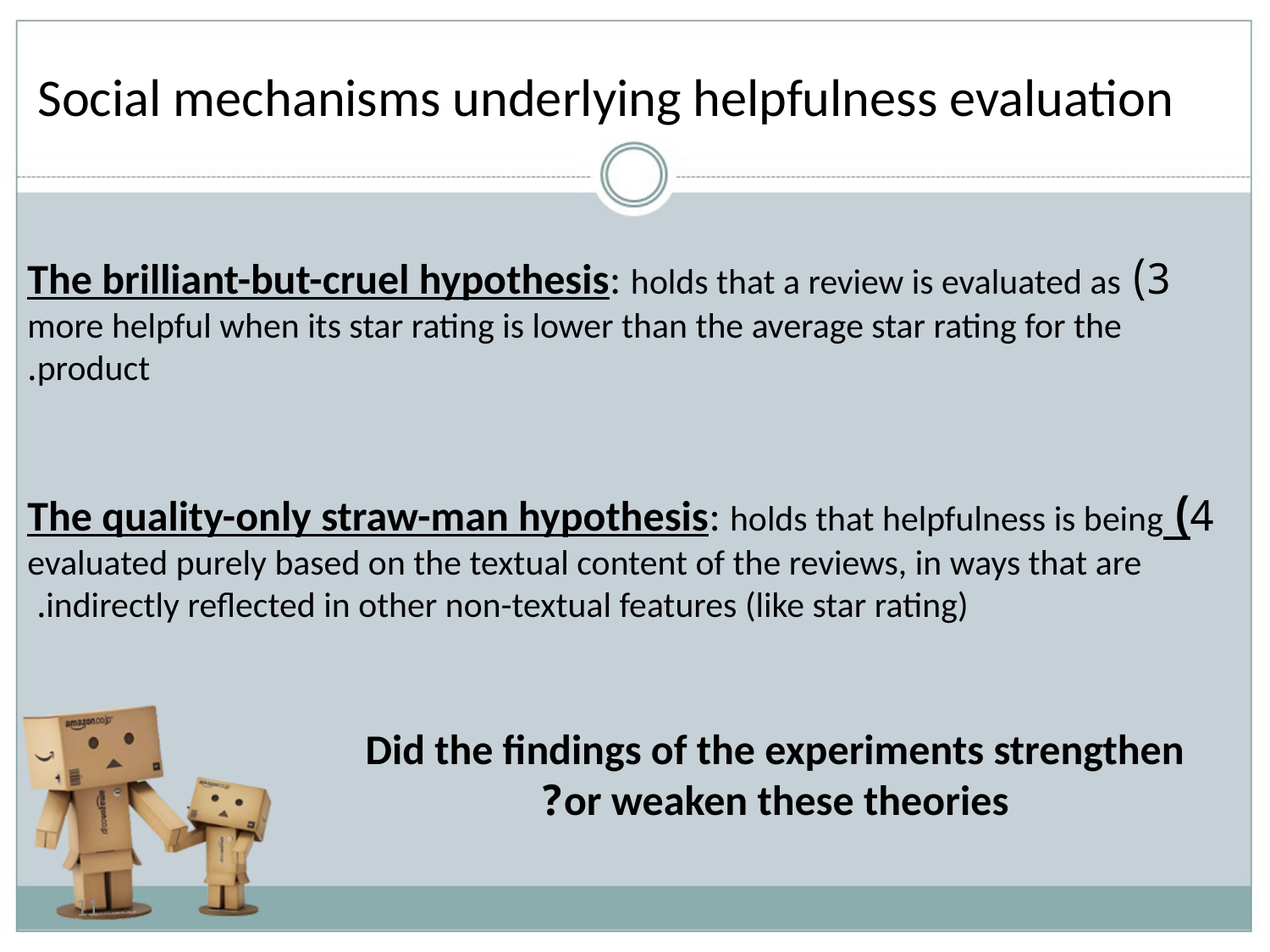

# Social mechanisms underlying helpfulness evaluation
3) The brilliant-but-cruel hypothesis: holds that a review is evaluated as more helpful when its star rating is lower than the average star rating for the product.

4) The quality-only straw-man hypothesis: holds that helpfulness is being evaluated purely based on the textual content of the reviews, in ways that are indirectly reflected in other non-textual features (like star rating).

Did the findings of the experiments strengthen or weaken these theories?
11